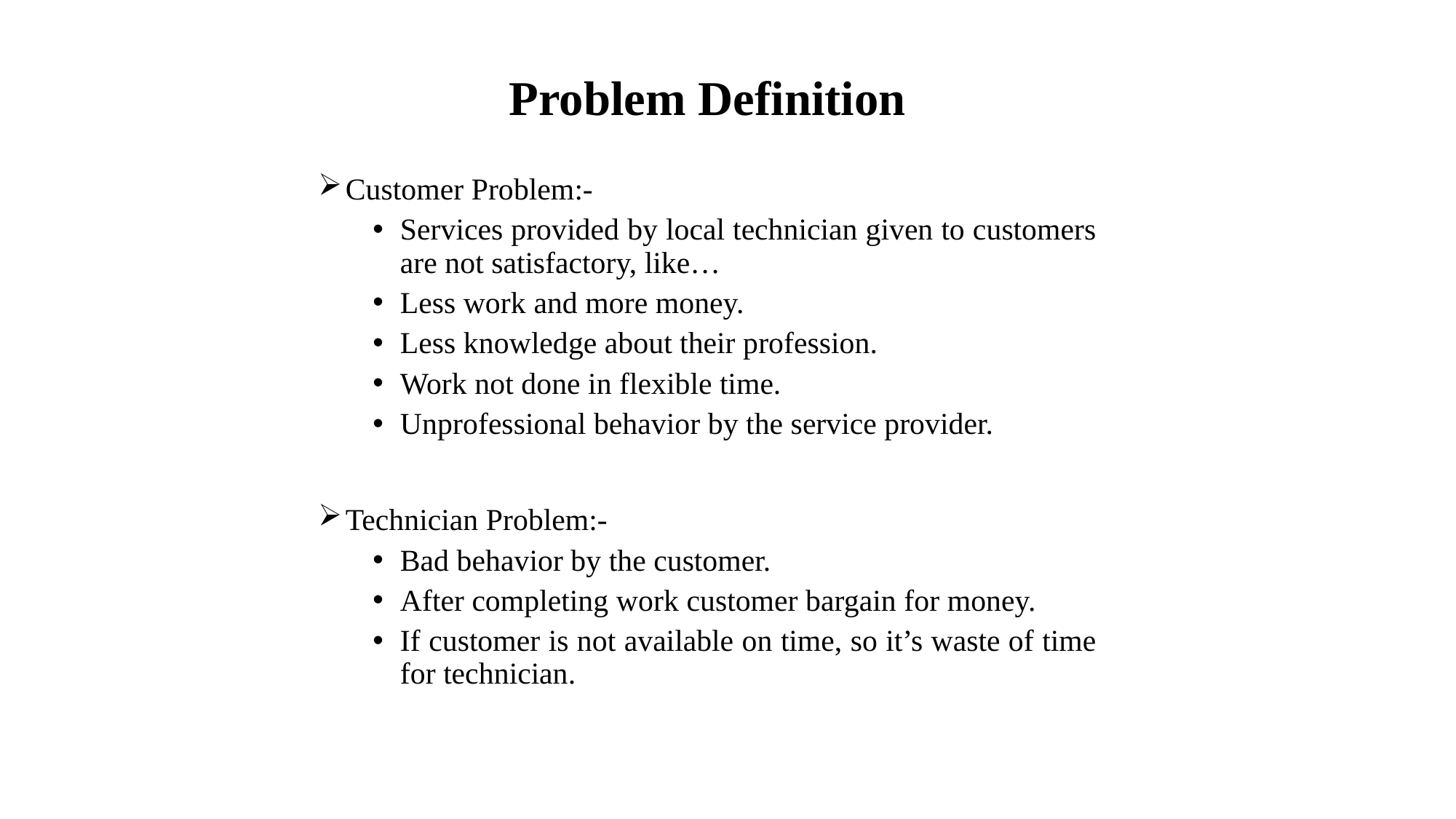

# Problem Definition
Customer Problem:-
Services provided by local technician given to customers are not satisfactory, like…
Less work and more money.
Less knowledge about their profession.
Work not done in flexible time.
Unprofessional behavior by the service provider.

Technician Problem:-
Bad behavior by the customer.
After completing work customer bargain for money.
If customer is not available on time, so it’s waste of time for technician.